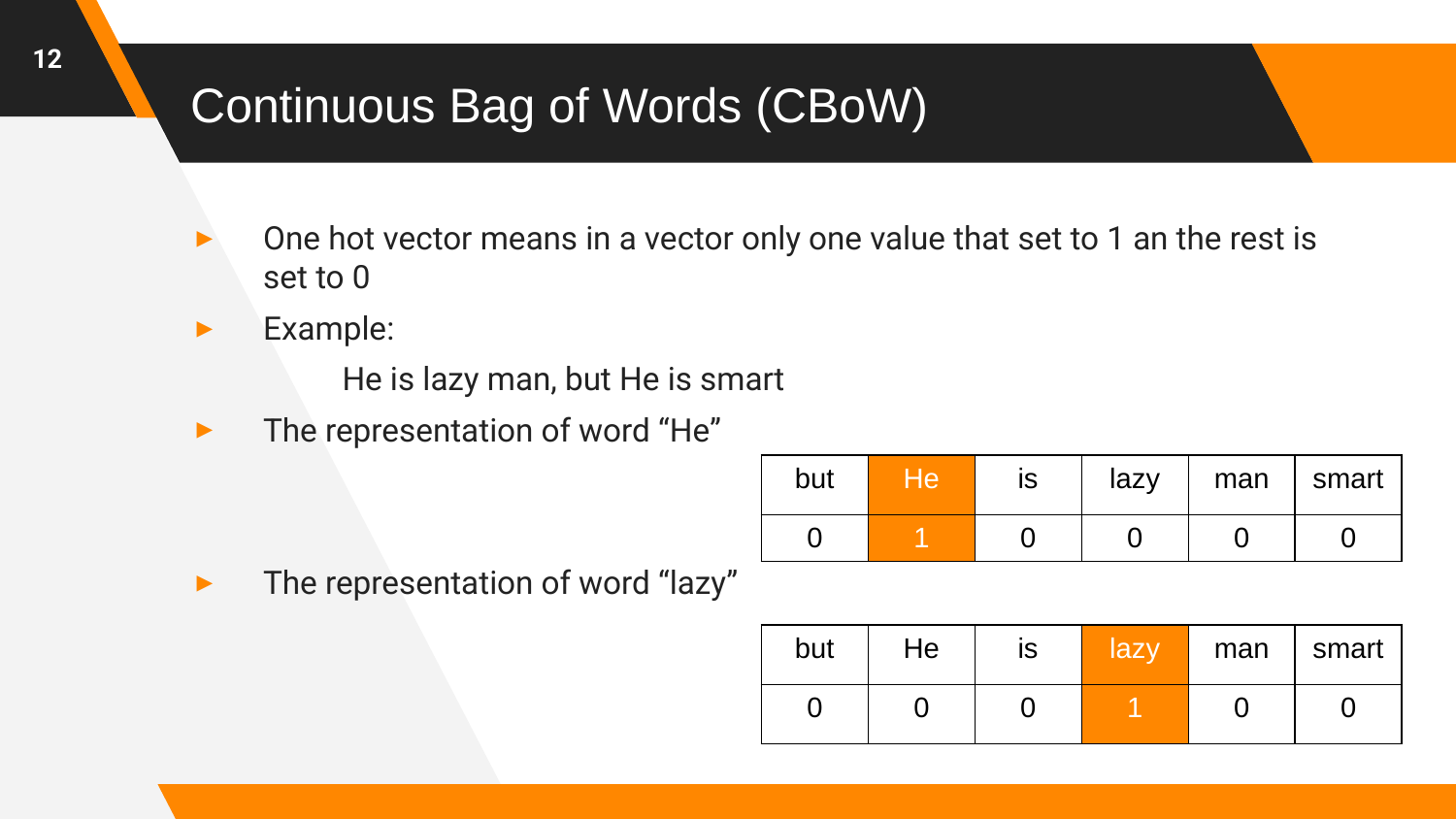

12
# Continuous Bag of Words (CBoW)
One hot vector means in a vector only one value that set to 1 an the rest is set to 0
Example:
	He is lazy man, but He is smart
The representation of word “He”

The representation of word “lazy”
| but | He | is | lazy | man | smart |
| --- | --- | --- | --- | --- | --- |
| 0 | 1 | 0 | 0 | 0 | 0 |
| but | He | is | lazy | man | smart |
| --- | --- | --- | --- | --- | --- |
| 0 | 0 | 0 | 1 | 0 | 0 |